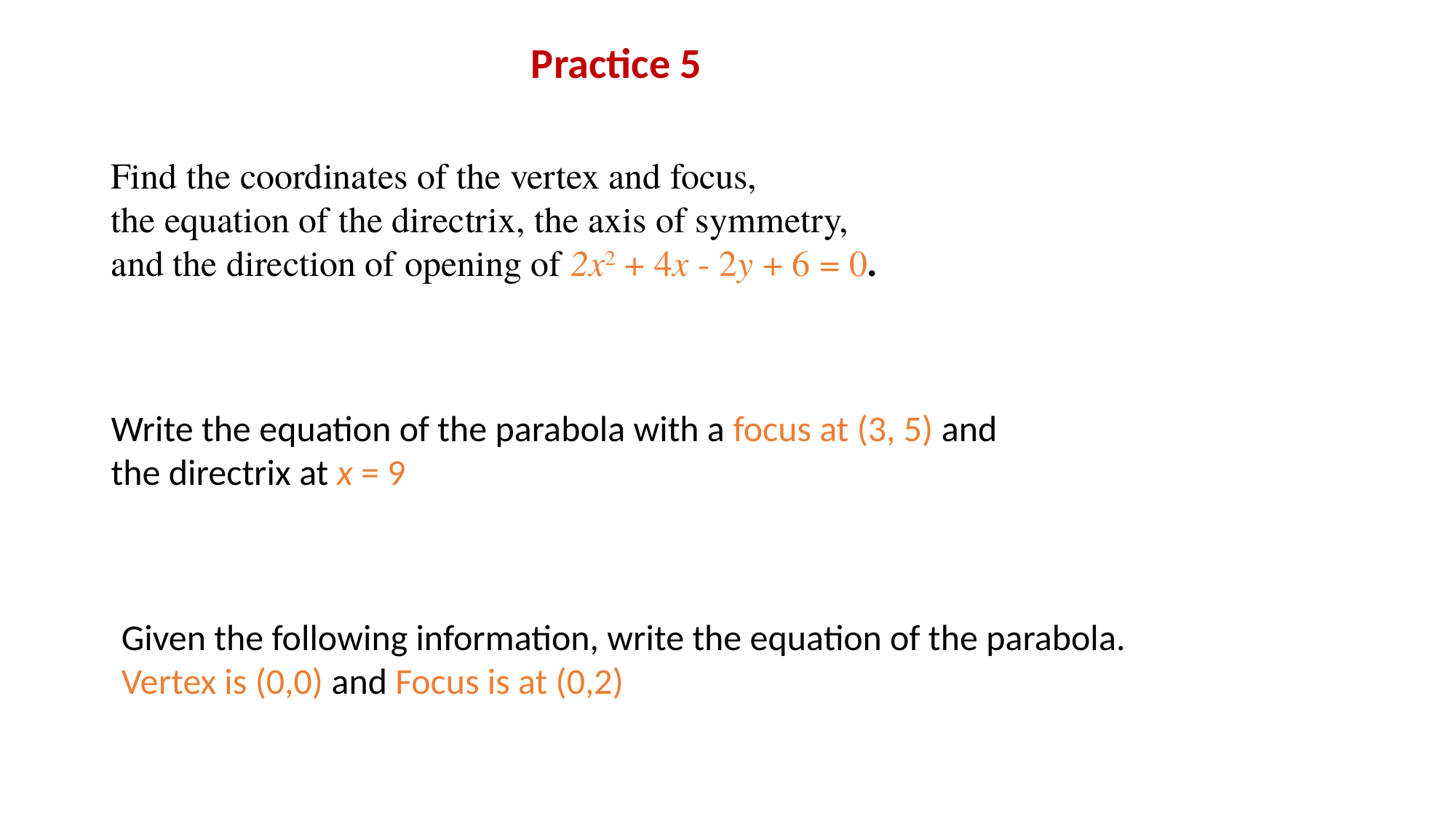

Practice 5
Find the coordinates of the vertex and focus,
the equation of the directrix, the axis of symmetry,
and the direction of opening of 2x2 + 4x - 2y + 6 = 0.
Write the equation of the parabola with a focus at (3, 5) and
the directrix at x = 9
Given the following information, write the equation of the parabola.
Vertex is (0,0) and Focus is at (0,2)